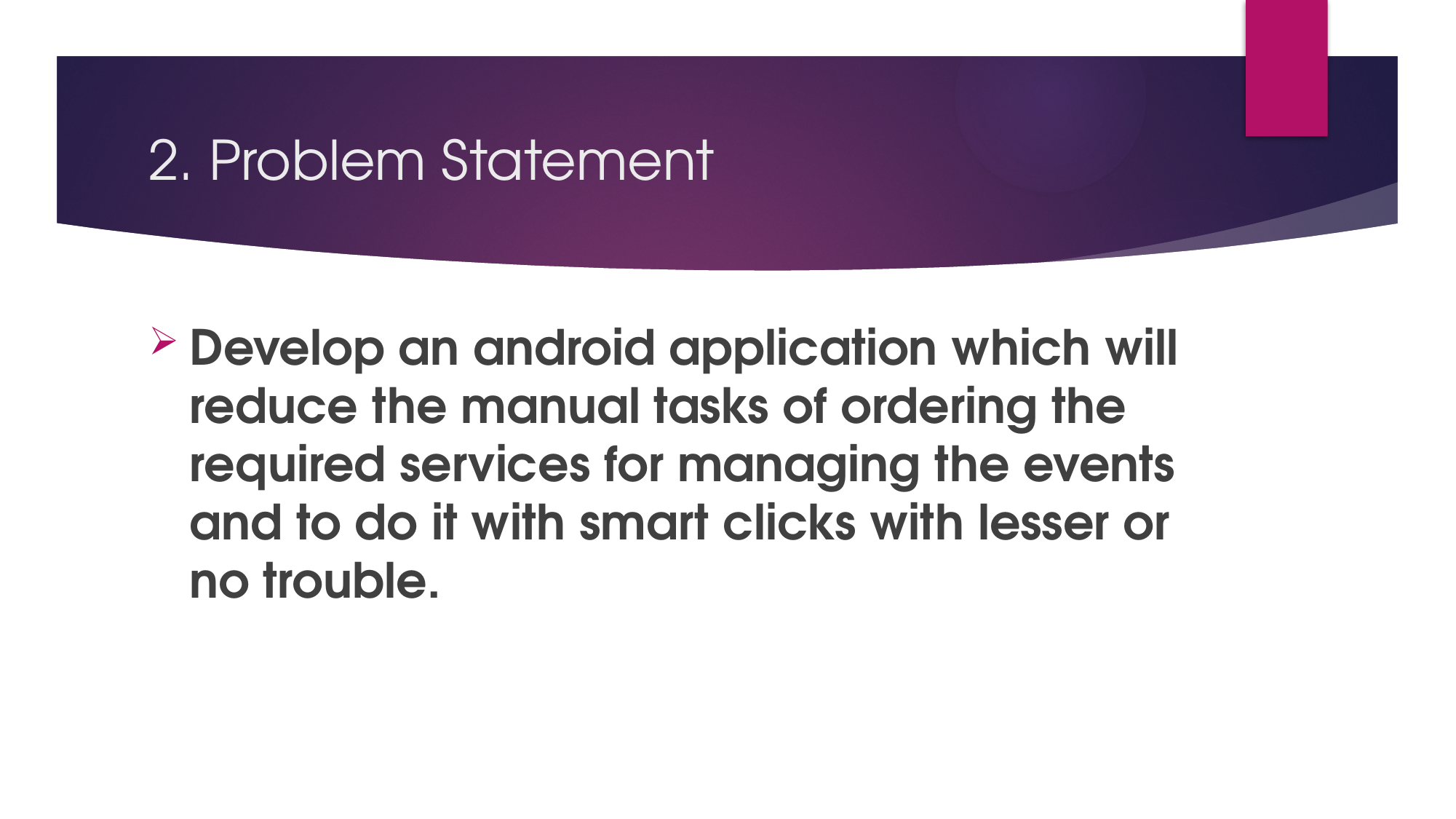

# 2. Problem Statement
Develop an android application which will reduce the manual tasks of ordering the required services for managing the events and to do it with smart clicks with lesser or no trouble.